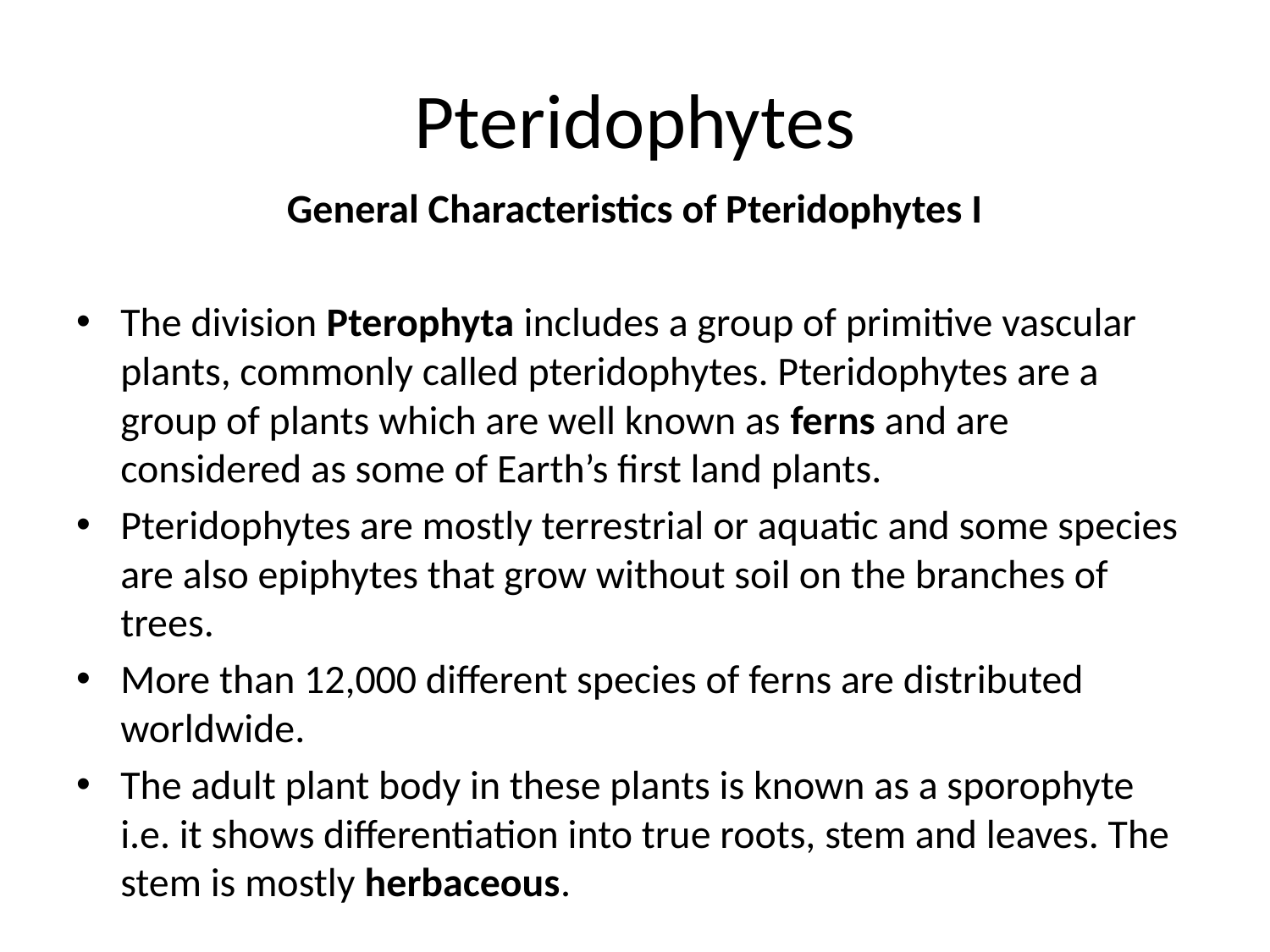

# Pteridophytes
General Characteristics of Pteridophytes I

The division Pterophyta includes a group of primitive vascular plants, commonly called pteridophytes. Pteridophytes are a group of plants which are well known as ferns and are considered as some of Earth’s first land plants.
Pteridophytes are mostly terrestrial or aquatic and some species are also epiphytes that grow without soil on the branches of trees.
More than 12,000 different species of ferns are distributed worldwide.
The adult plant body in these plants is known as a sporophyte i.e. it shows differentiation into true roots, stem and leaves. The stem is mostly herbaceous.